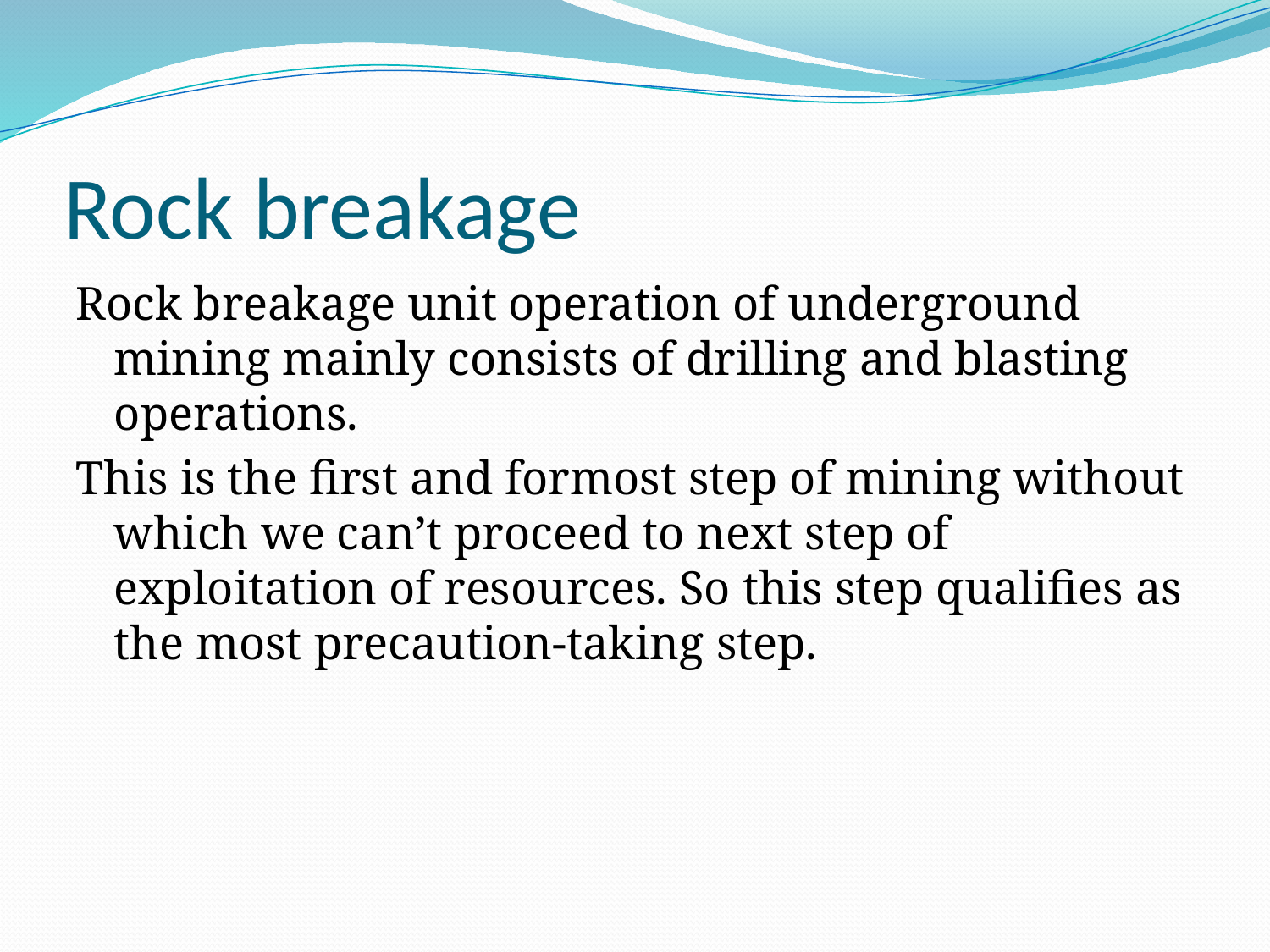

# Rock breakage
Rock breakage unit operation of underground mining mainly consists of drilling and blasting operations.
This is the first and formost step of mining without which we can’t proceed to next step of exploitation of resources. So this step qualifies as the most precaution-taking step.